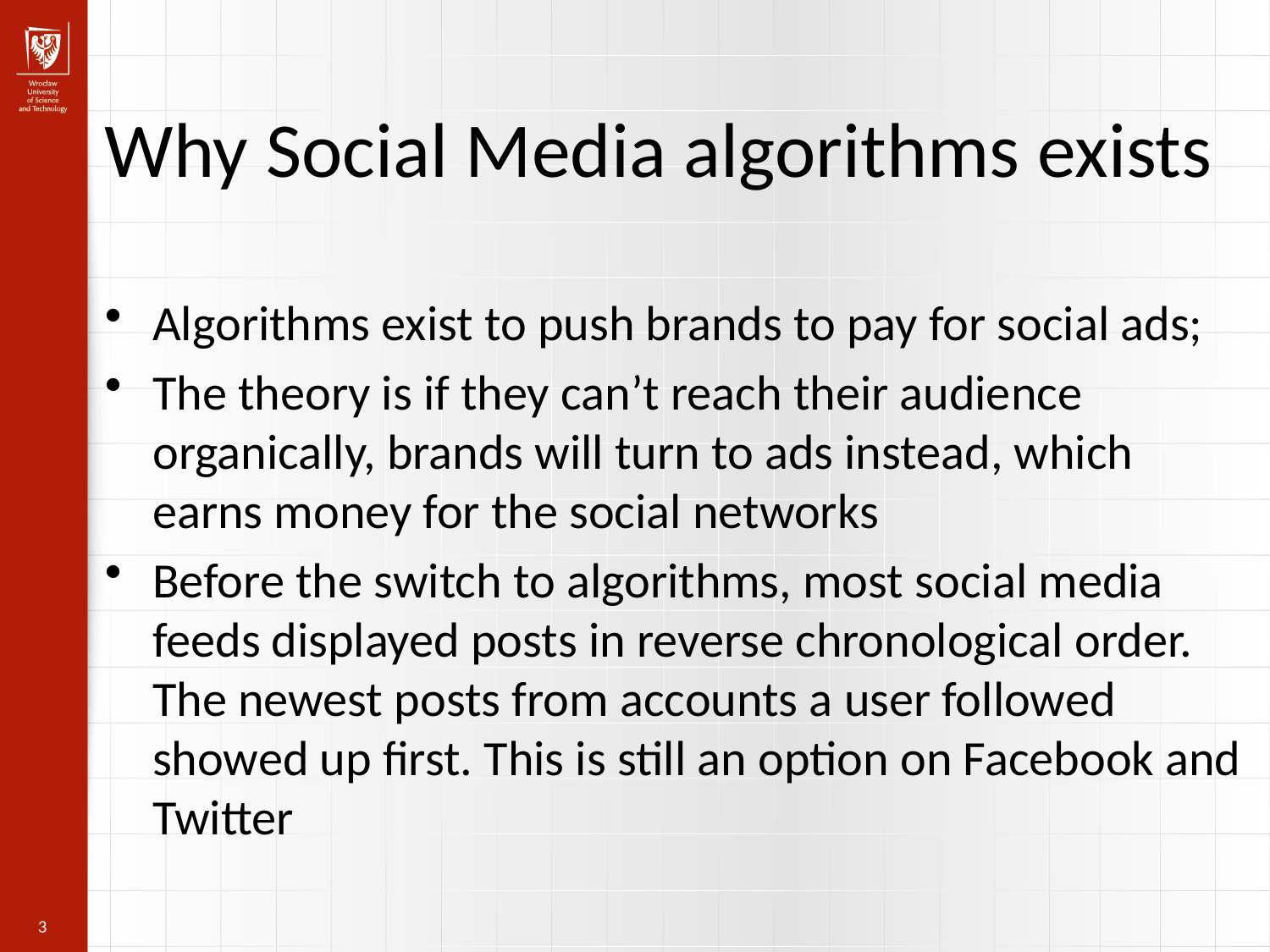

Why Social Media algorithms exists

Algorithms exist to push brands to pay for social ads;
The theory is if they can’t reach their audience organically, brands will turn to ads instead, which earns money for the social networks
Before the switch to algorithms, most social media feeds displayed posts in reverse chronological order. The newest posts from accounts a user followed showed up first. This is still an option on Facebook and Twitter